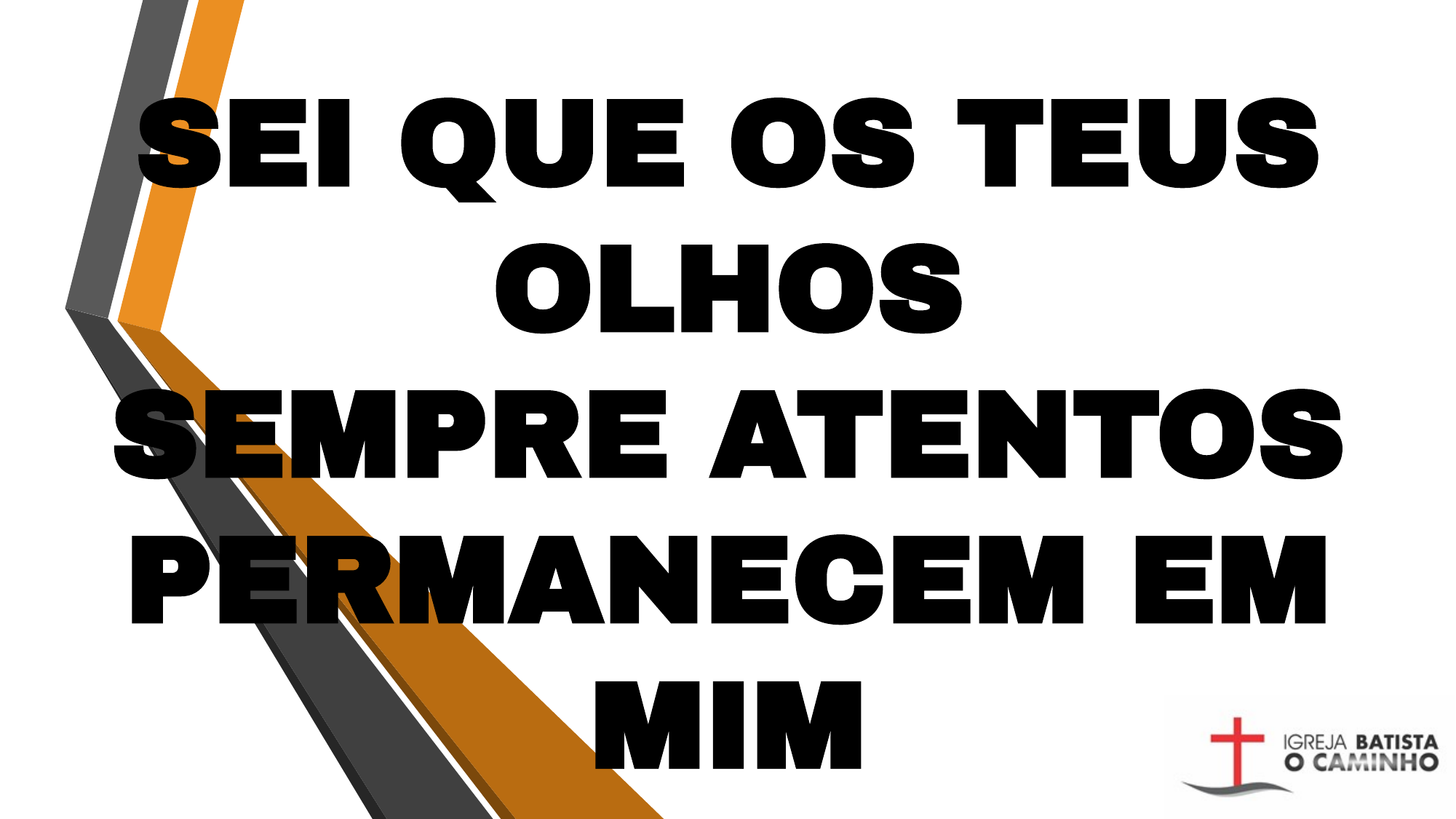

SEI QUE OS TEUS OLHOS
SEMPRE ATENTOS PERMANECEM EM MIM
#